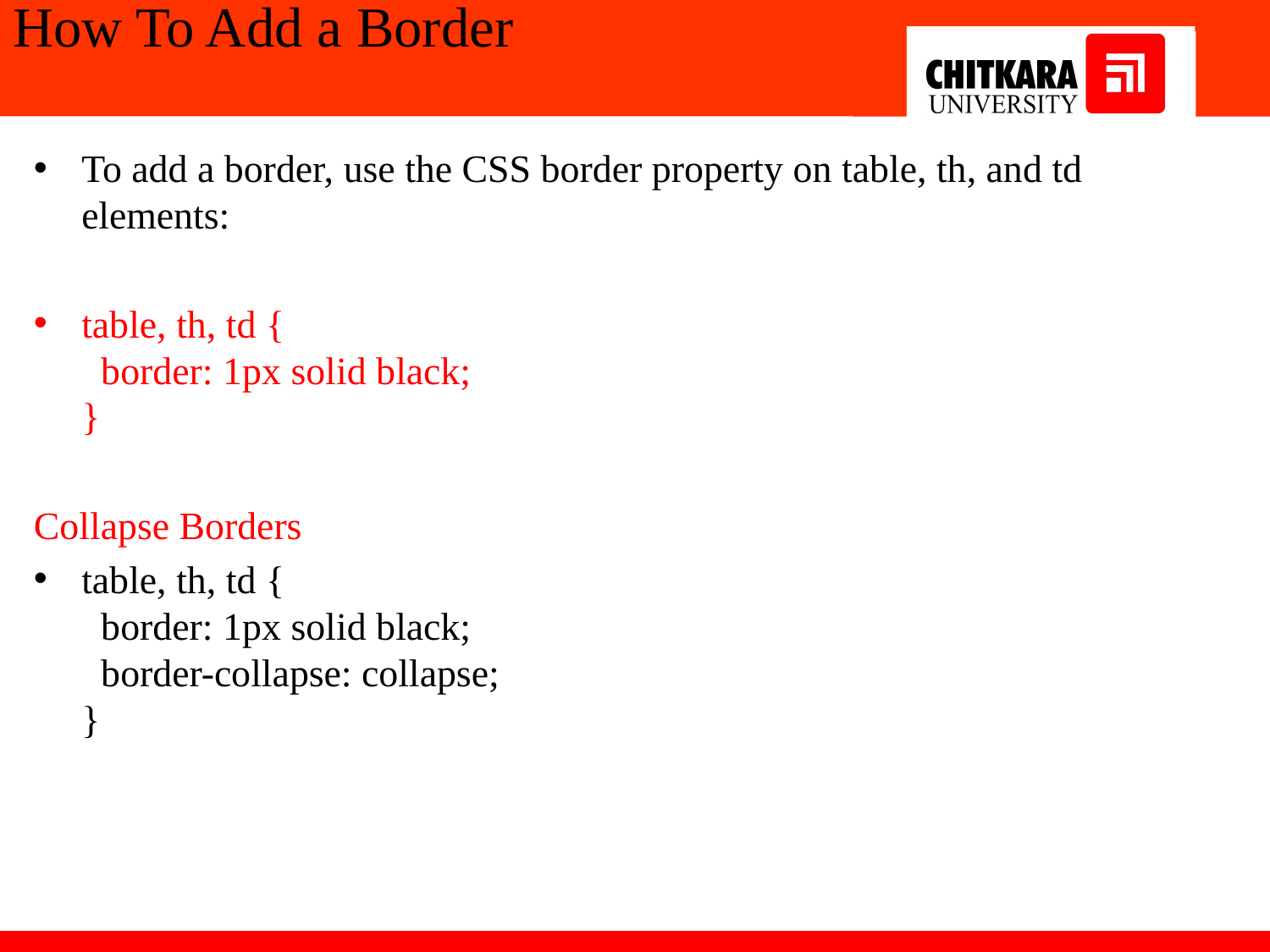

# How To Add a Border
To add a border, use the CSS border property on table, th, and td elements:

table, th, td {
  border: 1px solid black;
}

Collapse Borders
table, th, td {
  border: 1px solid black;
  border-collapse: collapse;
}
31